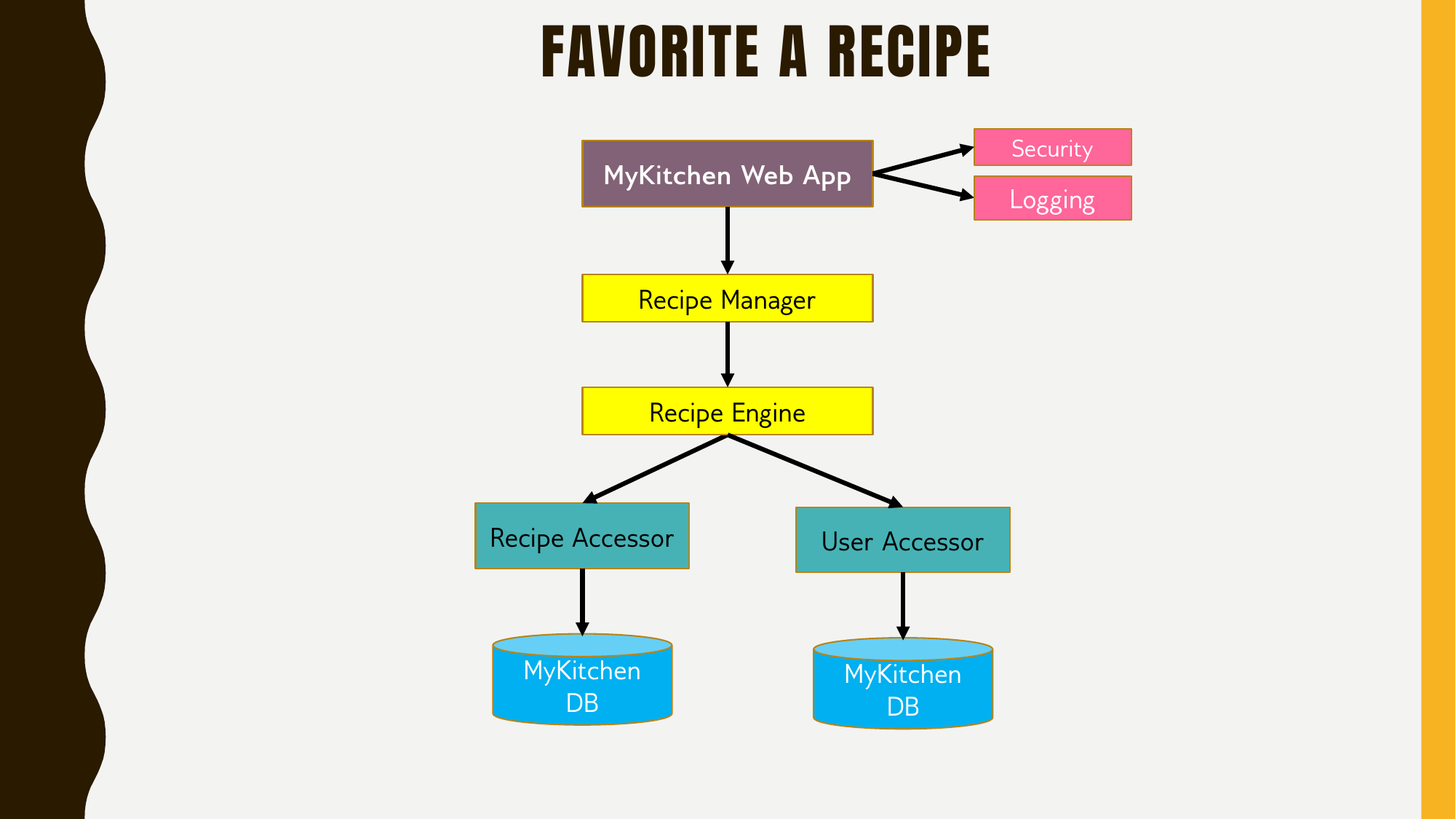

# Favorite a Recipe
Security
MyKitchen Web App
Logging
Recipe Manager
Recipe Engine
Recipe Accessor
User Accessor
MyKitchen DB
MyKitchen DB